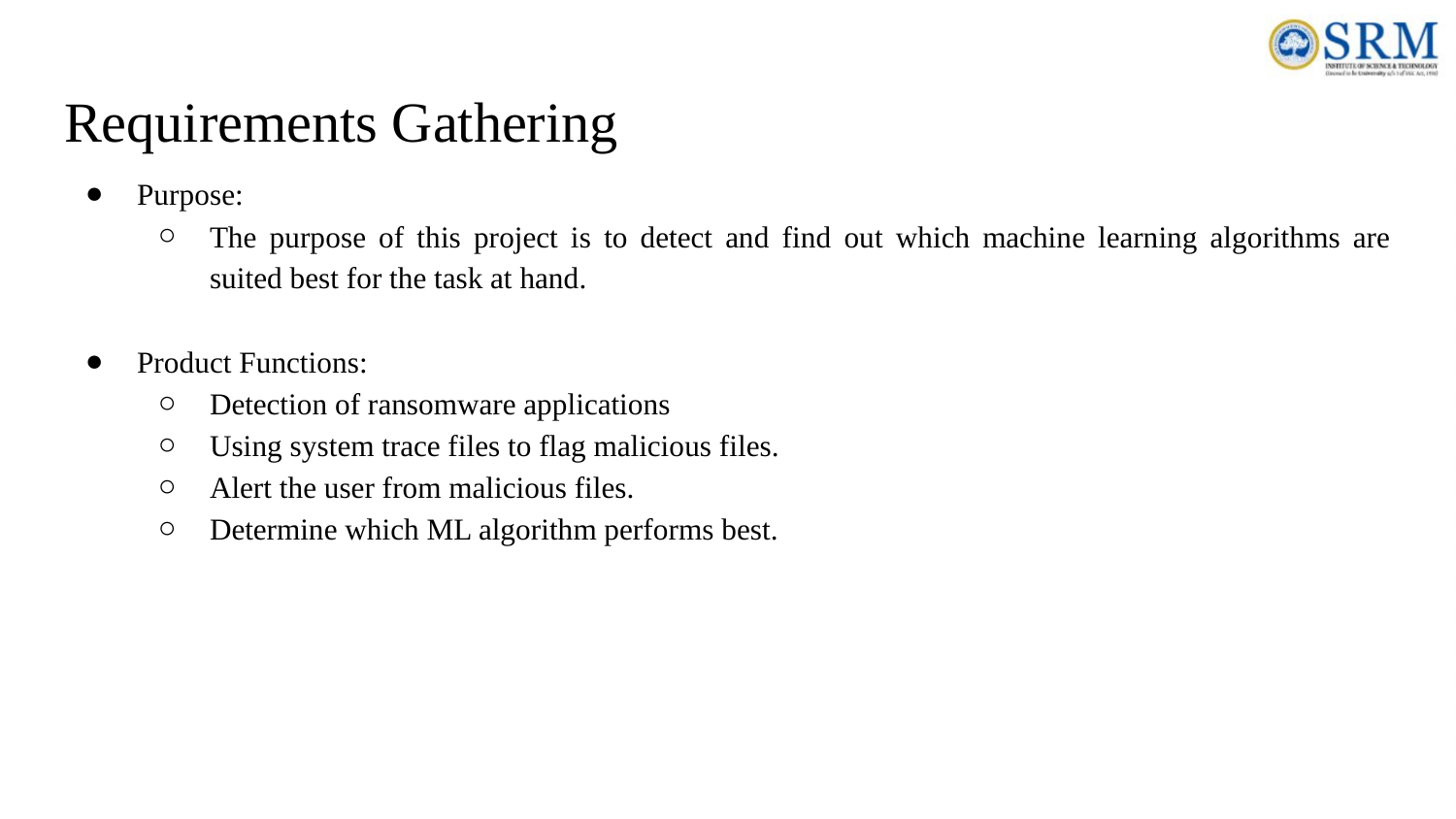

# Requirements Gathering
Purpose:
The purpose of this project is to detect and find out which machine learning algorithms are suited best for the task at hand.

Product Functions:
Detection of ransomware applications
Using system trace files to flag malicious files.
Alert the user from malicious files.
Determine which ML algorithm performs best.